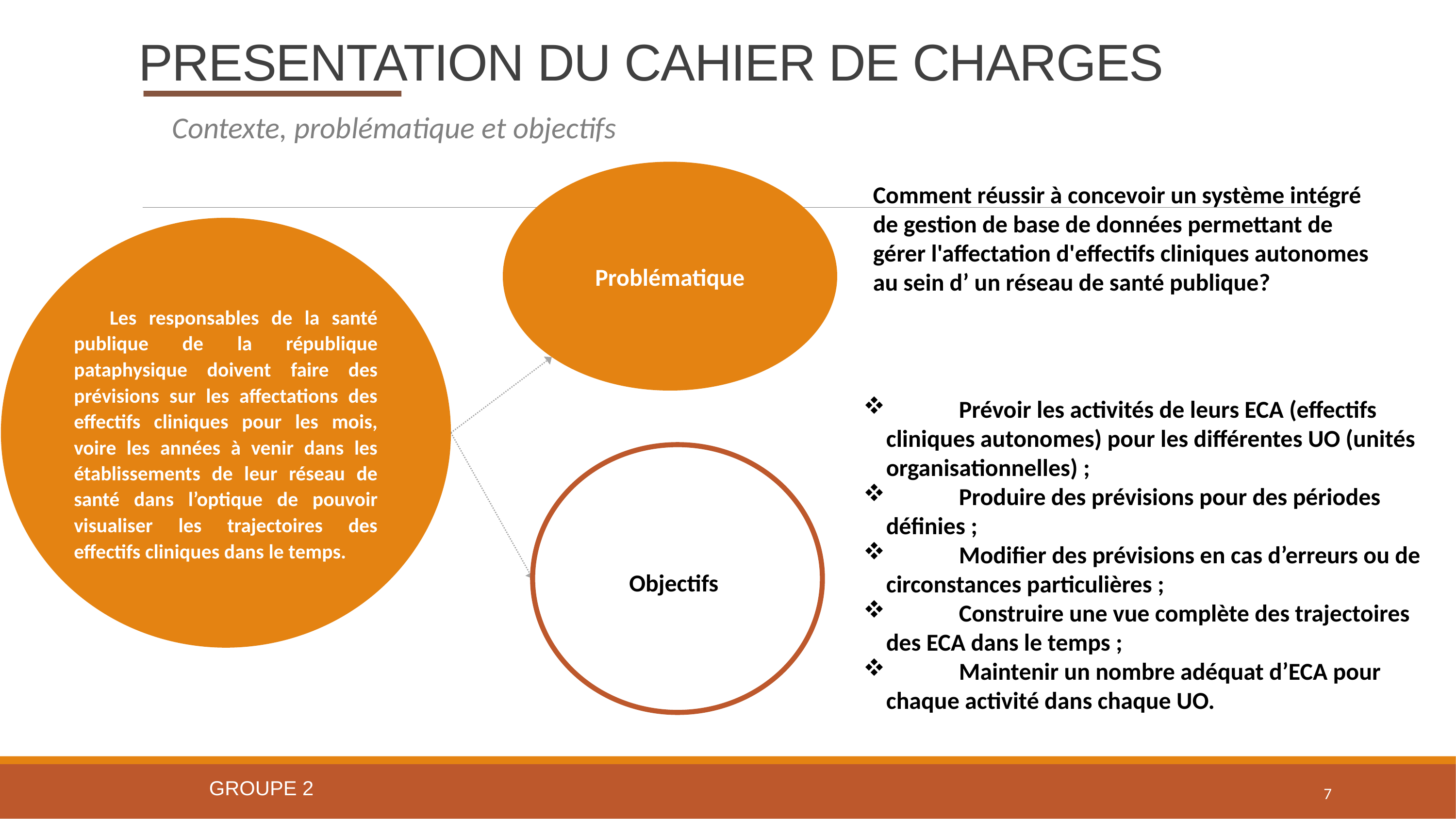

# PRESENTATION DU CAHIER DE CHARGES

Contexte, problématique et objectifs
Problématique
Comment réussir à concevoir un système intégré de gestion de base de données permettant de gérer l'affectation d'effectifs cliniques autonomes au sein d’ un réseau de santé publique?
Les responsables de la santé publique de la république pataphysique doivent faire des prévisions sur les affectations des effectifs cliniques pour les mois, voire les années à venir dans les établissements de leur réseau de santé dans l’optique de pouvoir visualiser les trajectoires des effectifs cliniques dans le temps.

	Prévoir les activités de leurs ECA (effectifs cliniques autonomes) pour les différentes UO (unités organisationnelles) ;
	Produire des prévisions pour des périodes définies ;
	Modifier des prévisions en cas d’erreurs ou de circonstances particulières ;
	Construire une vue complète des trajectoires des ECA dans le temps ;
	Maintenir un nombre adéquat d’ECA pour chaque activité dans chaque UO.

Objectifs
7
GROUPE 2